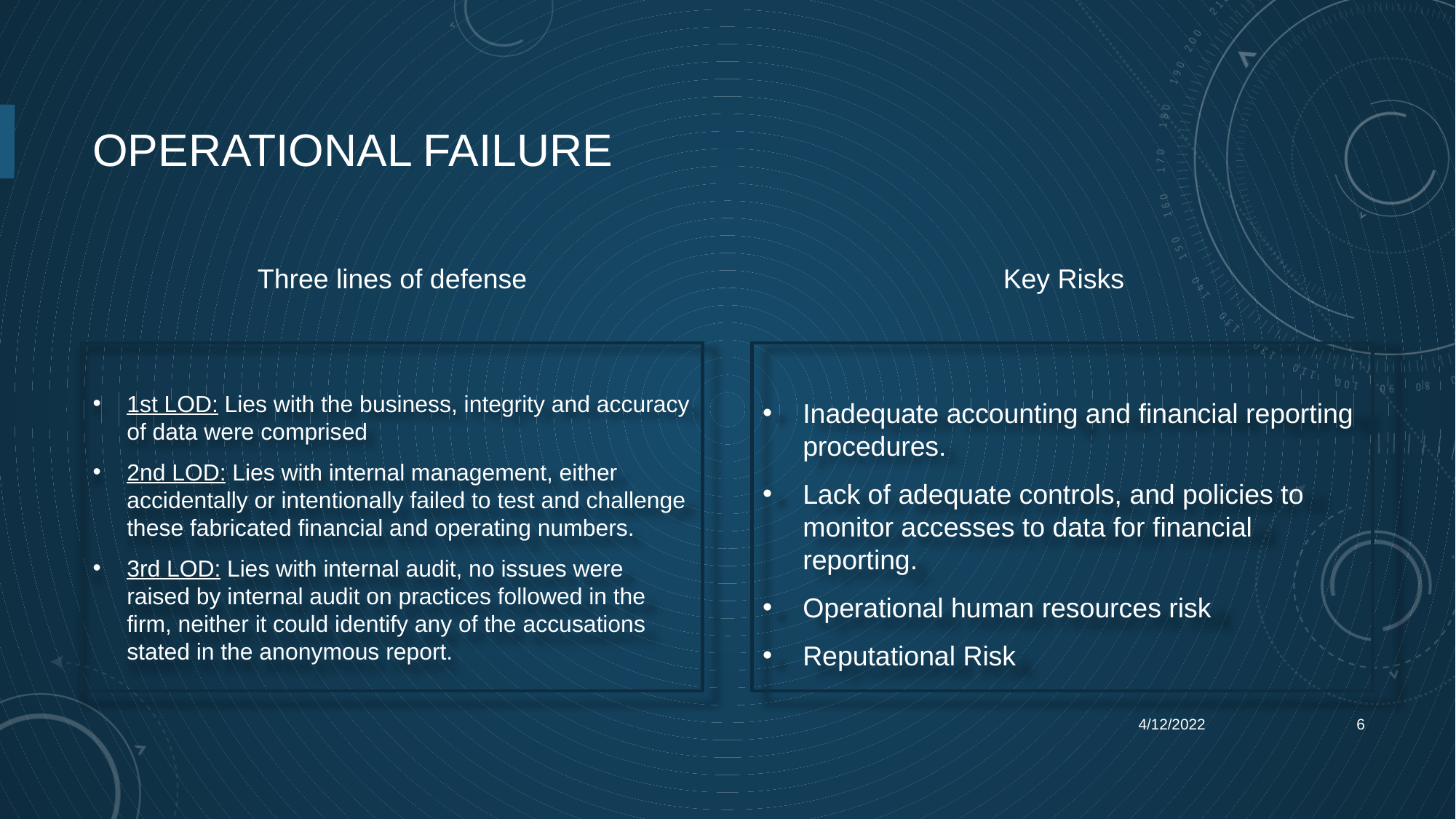

# Operational failure
Three lines of defense
Key Risks

1st LOD: Lies with the business, integrity and accuracy of data were comprised
2nd LOD: Lies with internal management, either accidentally or intentionally failed to test and challenge these fabricated financial and operating numbers.
3rd LOD: Lies with internal audit, no issues were raised by internal audit on practices followed in the firm, neither it could identify any of the accusations stated in the anonymous report.

Inadequate accounting and financial reporting procedures.
Lack of adequate controls, and policies to monitor accesses to data for financial reporting.
Operational human resources risk
Reputational Risk

4/12/2022
6